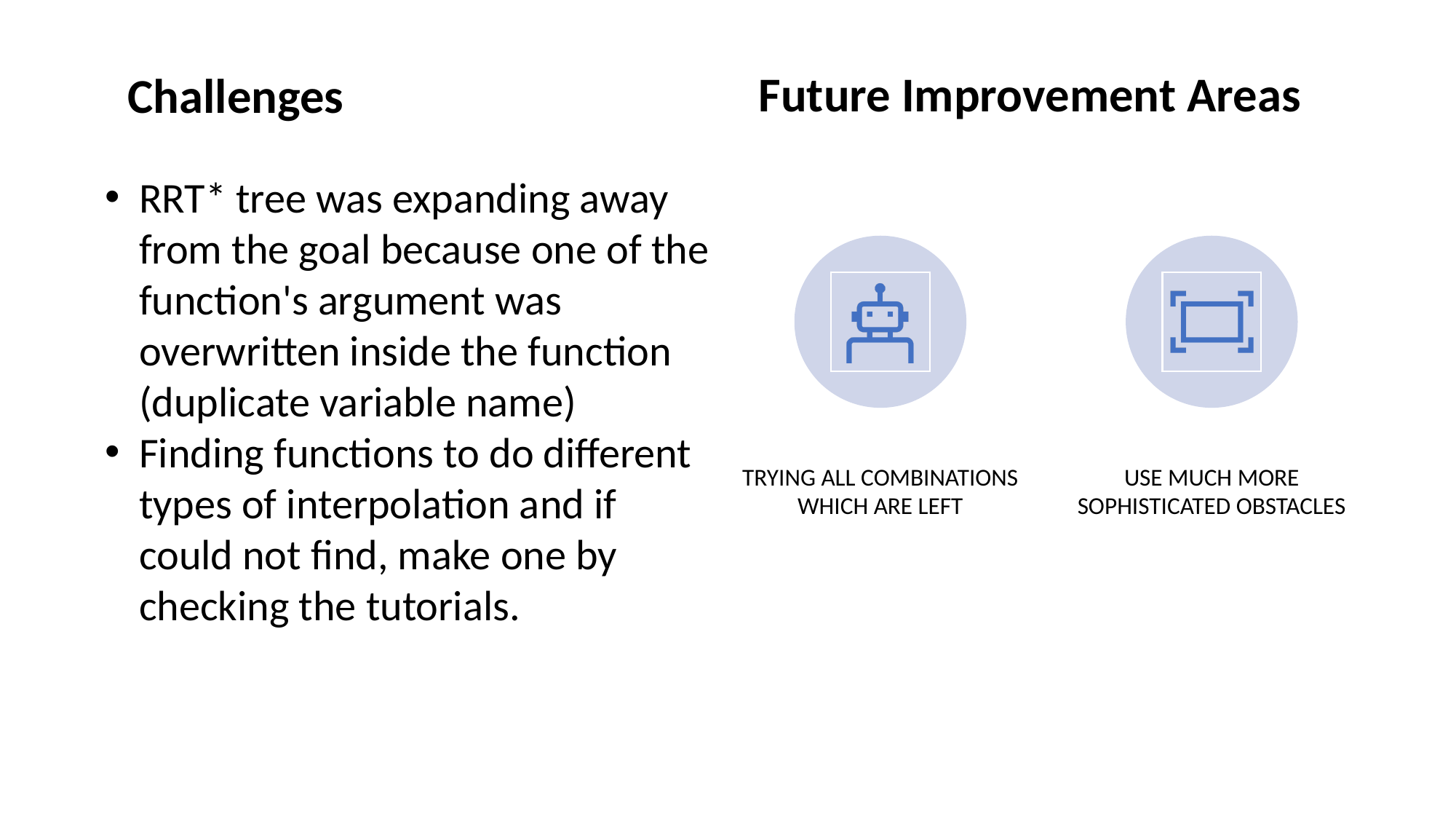

Challenges
 Future Improvement Areas
RRT* tree was expanding away from the goal because one of the function's argument was overwritten inside the function (duplicate variable name)
Finding functions to do different types of interpolation and if could not find, make one by checking the tutorials.

Trying all combinations which are left
Use much more sophisticated obstacles